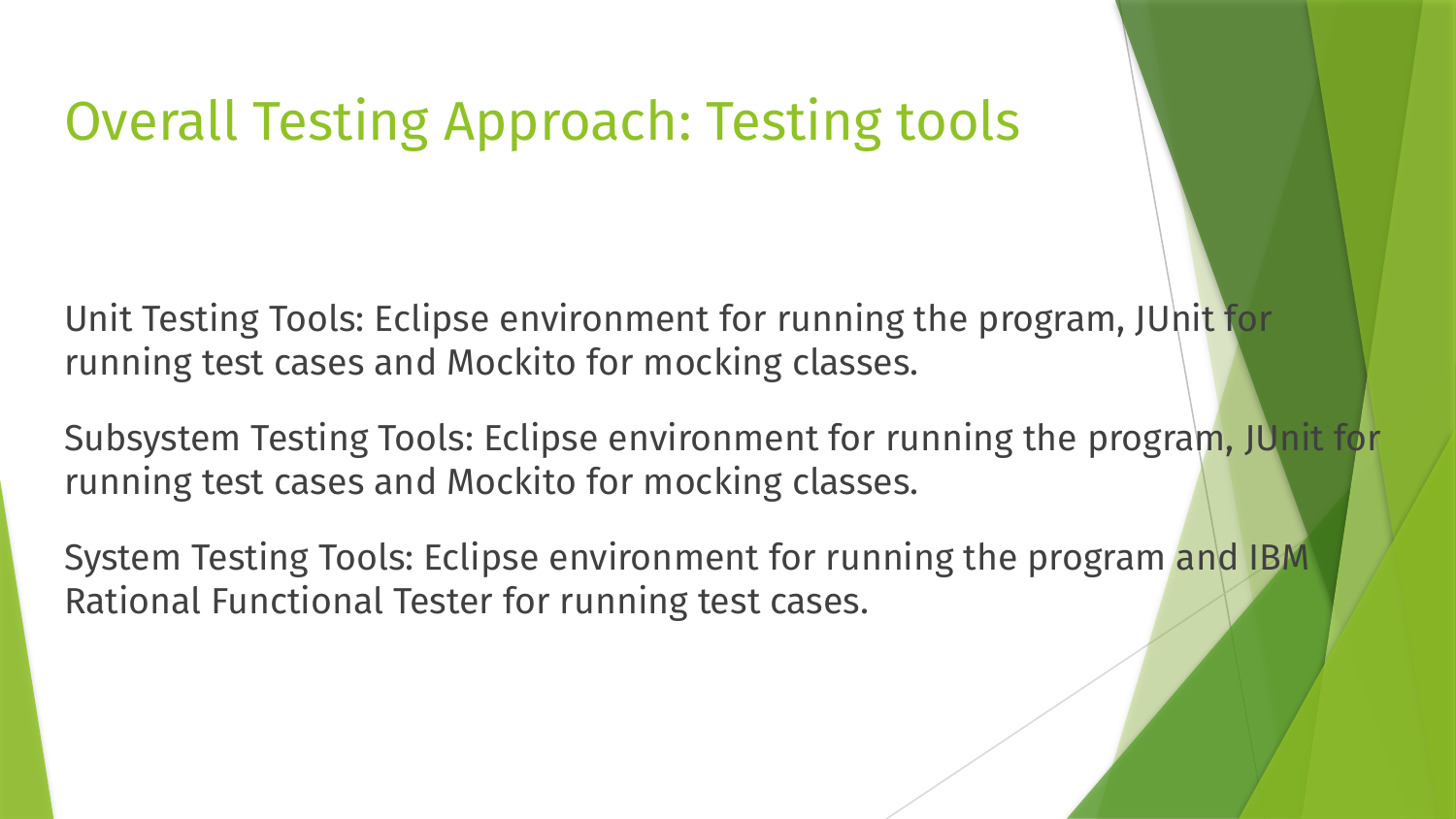

# Overall Testing Approach: Testing tools

Unit Testing Tools: Eclipse environment for running the program, JUnit for running test cases and Mockito for mocking classes.
Subsystem Testing Tools: Eclipse environment for running the program, JUnit for running test cases and Mockito for mocking classes.
System Testing Tools: Eclipse environment for running the program and IBM Rational Functional Tester for running test cases.